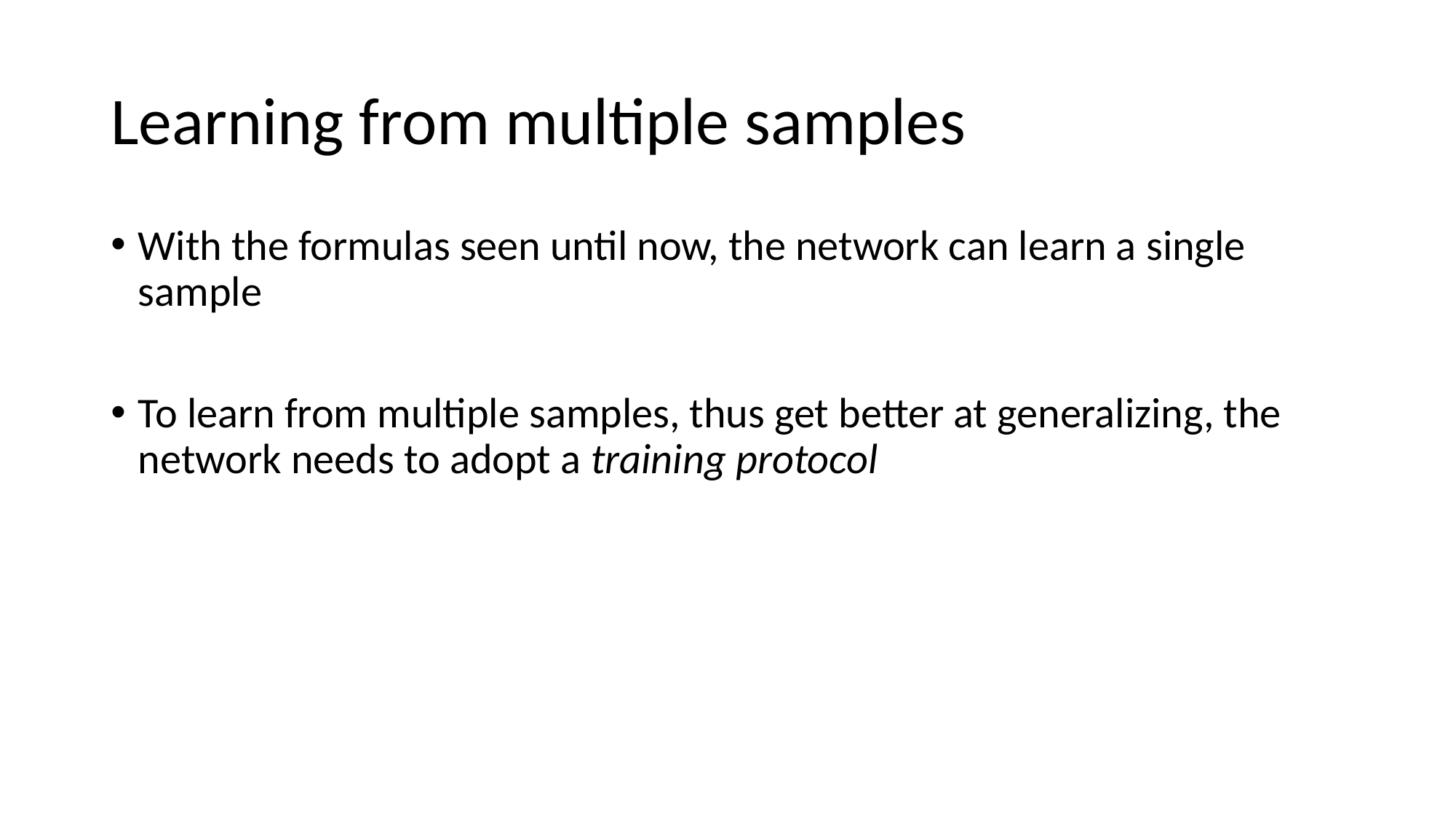

# Learning from multiple samples
With the formulas seen until now, the network can learn a single sample

To learn from multiple samples, thus get better at generalizing, the network needs to adopt a training protocol